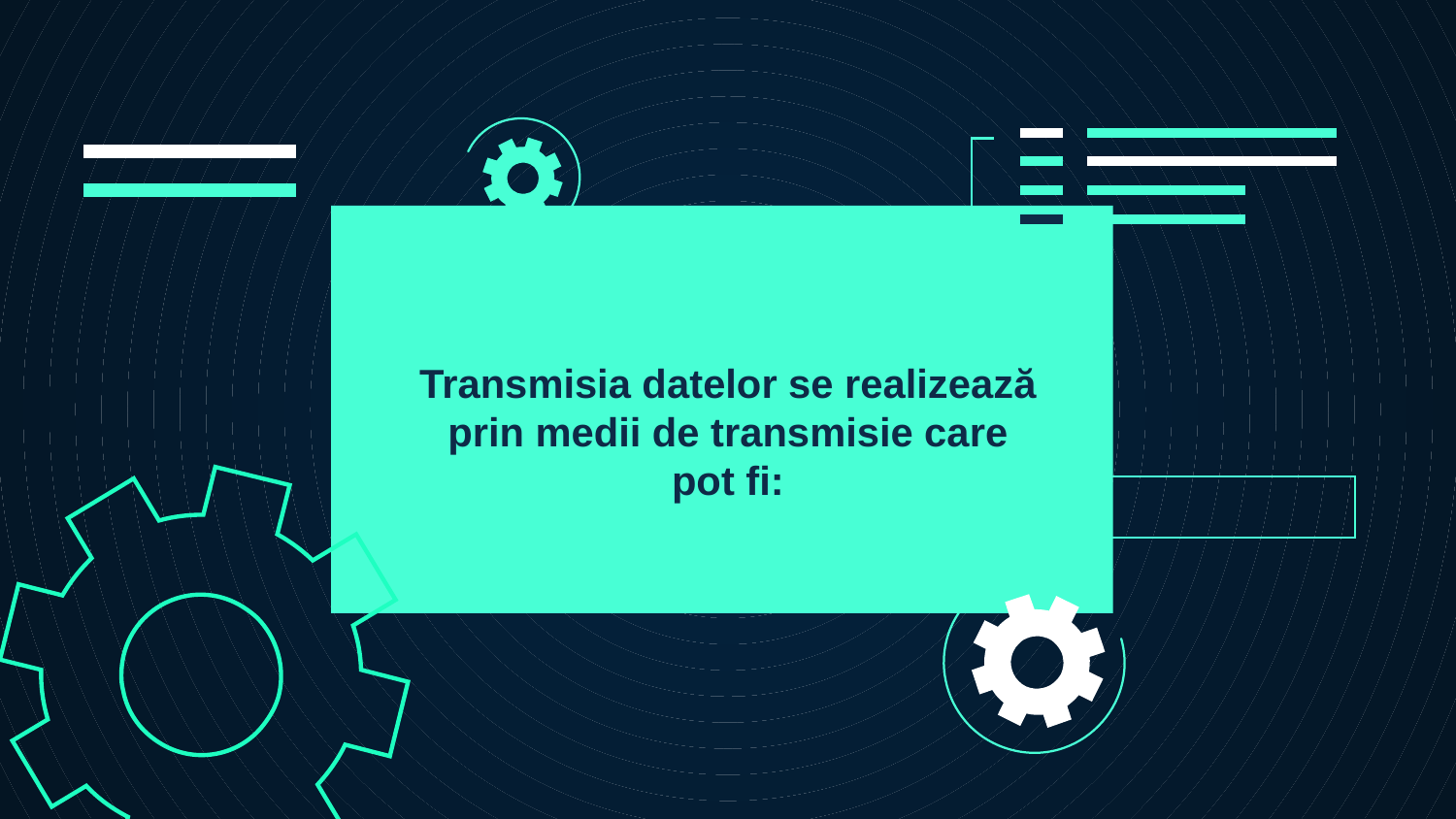

Transmisia datelor se realizează prin medii de transmisie care pot fi: